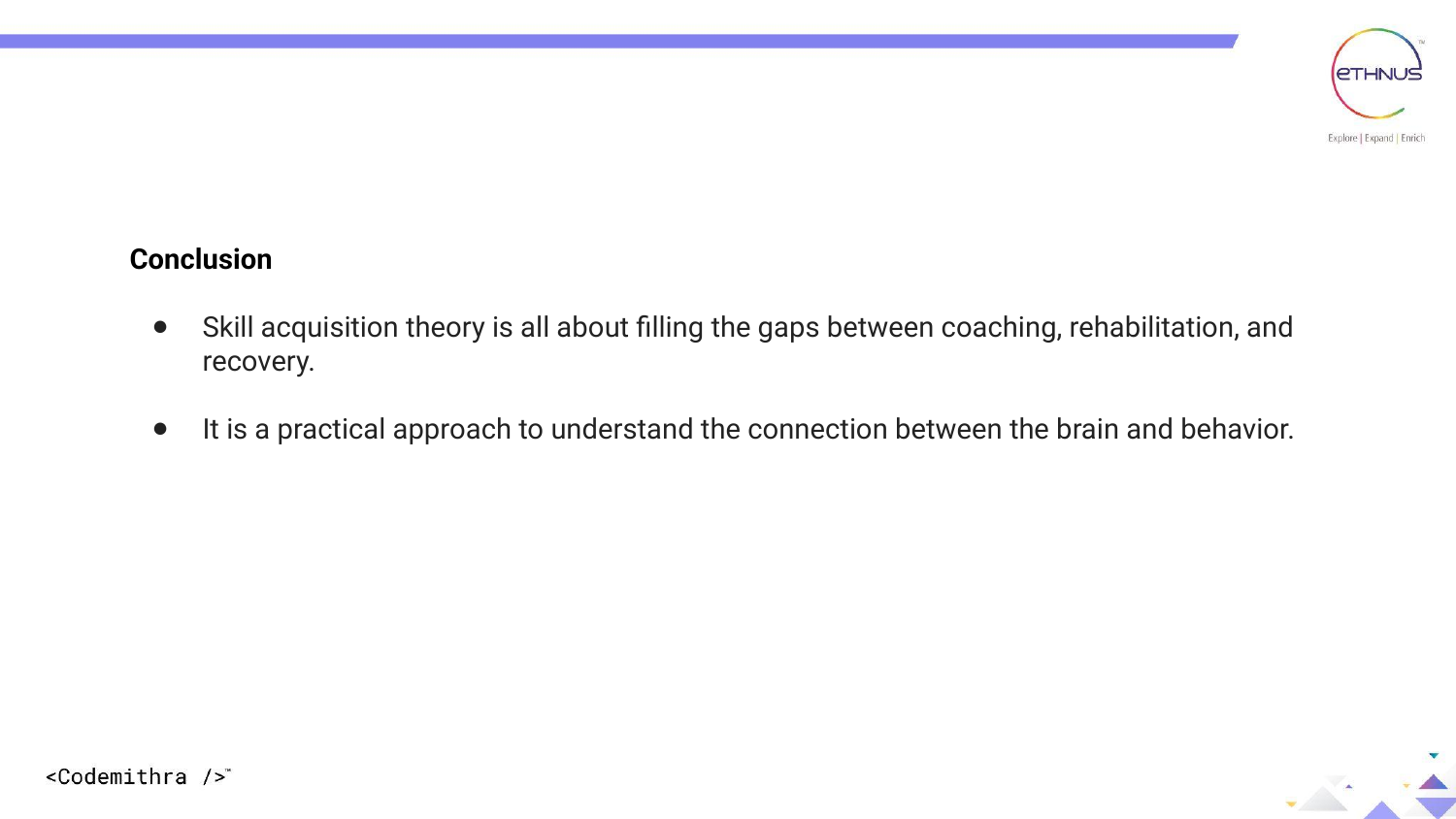

Conclusion

Skill acquisition theory is all about filling the gaps between coaching, rehabilitation, and recovery.

It is a practical approach to understand the connection between the brain and behavior.